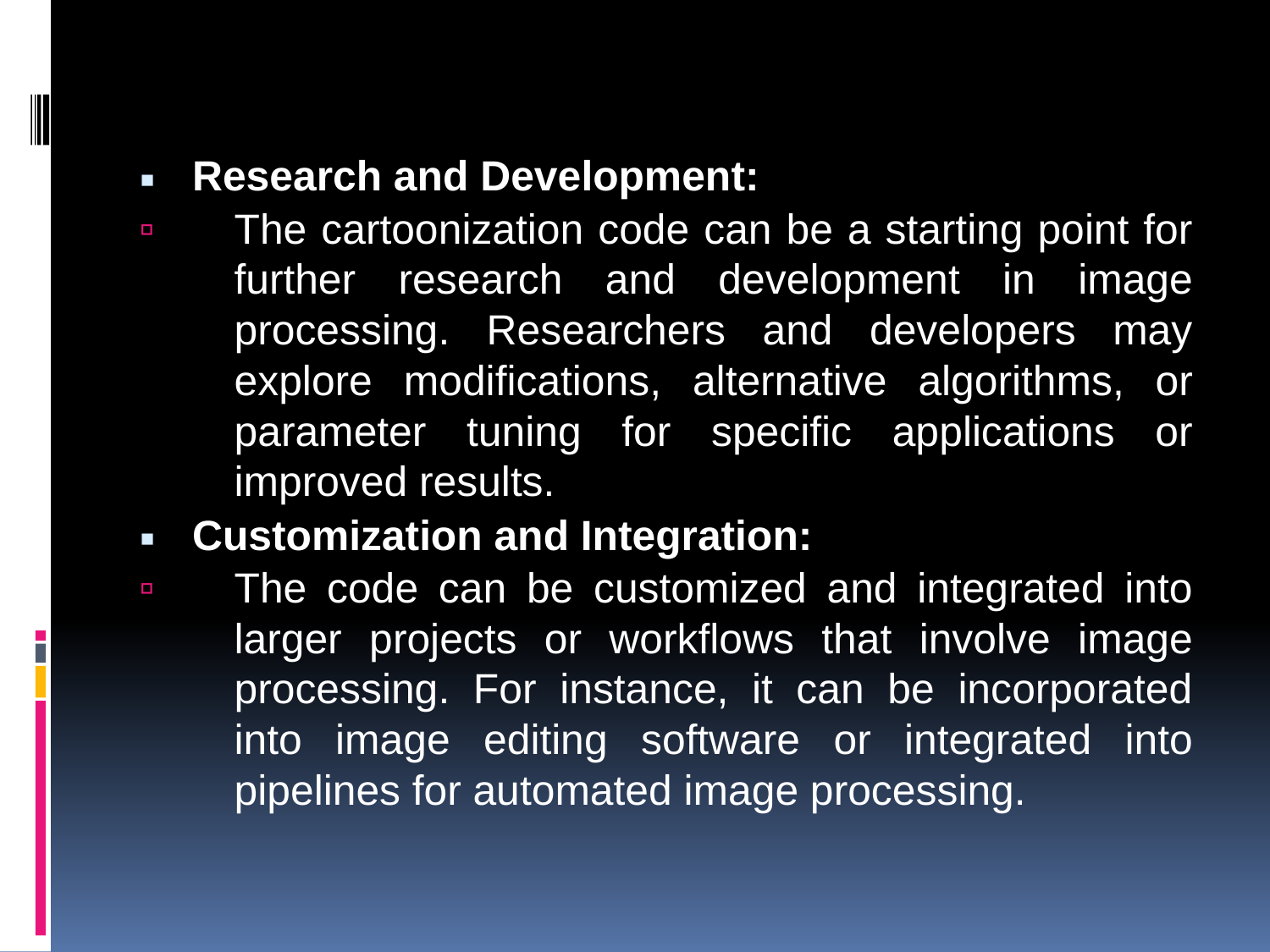

Research and Development:
The cartoonization code can be a starting point for further research and development in image processing. Researchers and developers may explore modifications, alternative algorithms, or parameter tuning for specific applications or improved results.
Customization and Integration:
The code can be customized and integrated into larger projects or workflows that involve image processing. For instance, it can be incorporated into image editing software or integrated into pipelines for automated image processing.